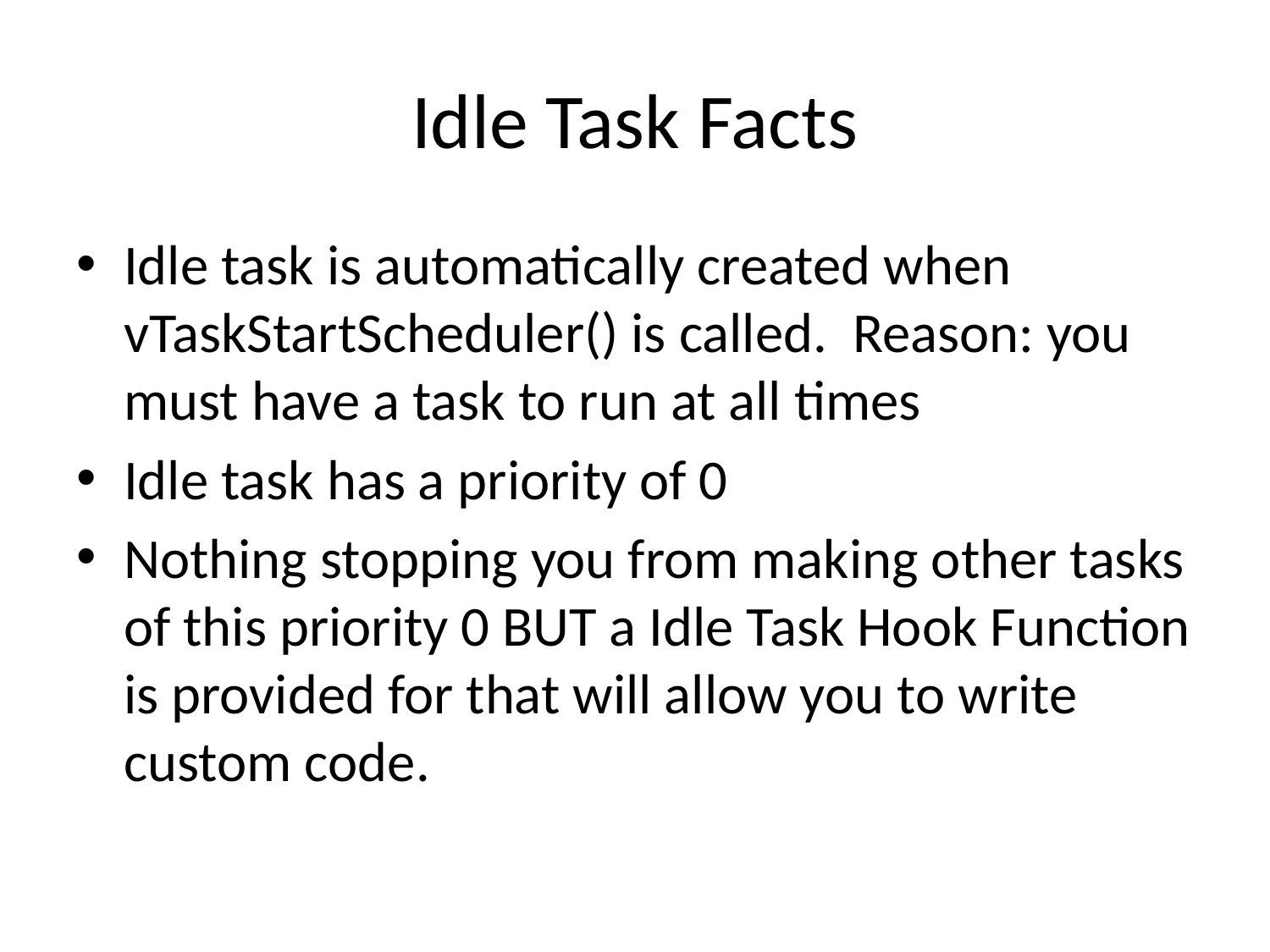

# Idle Task Facts
Idle task is automatically created when vTaskStartScheduler() is called.  Reason: you must have a task to run at all times
Idle task has a priority of 0
Nothing stopping you from making other tasks of this priority 0 BUT a Idle Task Hook Function is provided for that will allow you to write custom code.